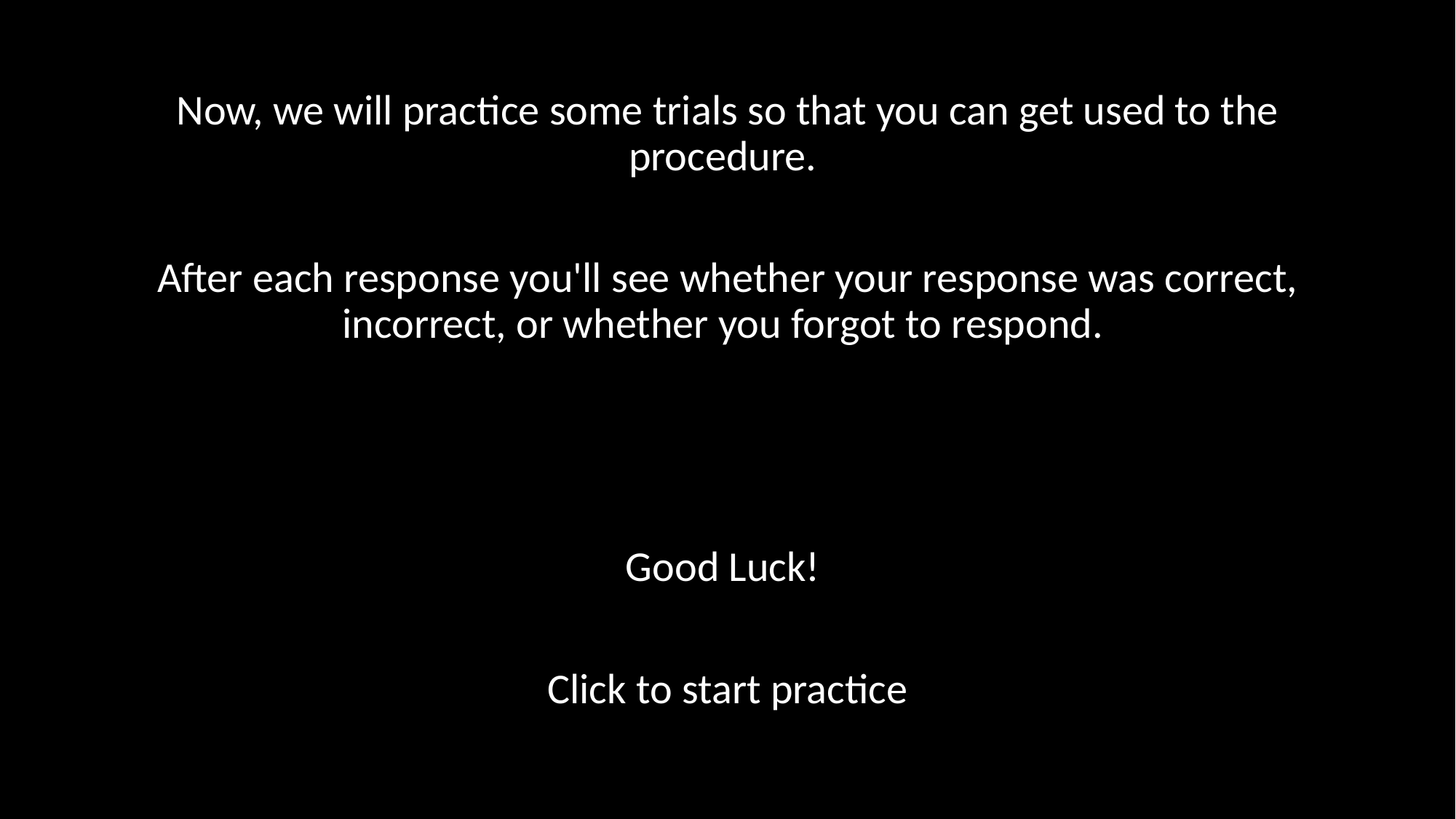

Now, we will practice some trials so that you can get used to the procedure.

After each response you'll see whether your response was correct, incorrect, or whether you forgot to respond.

Good Luck!

Click to start practice